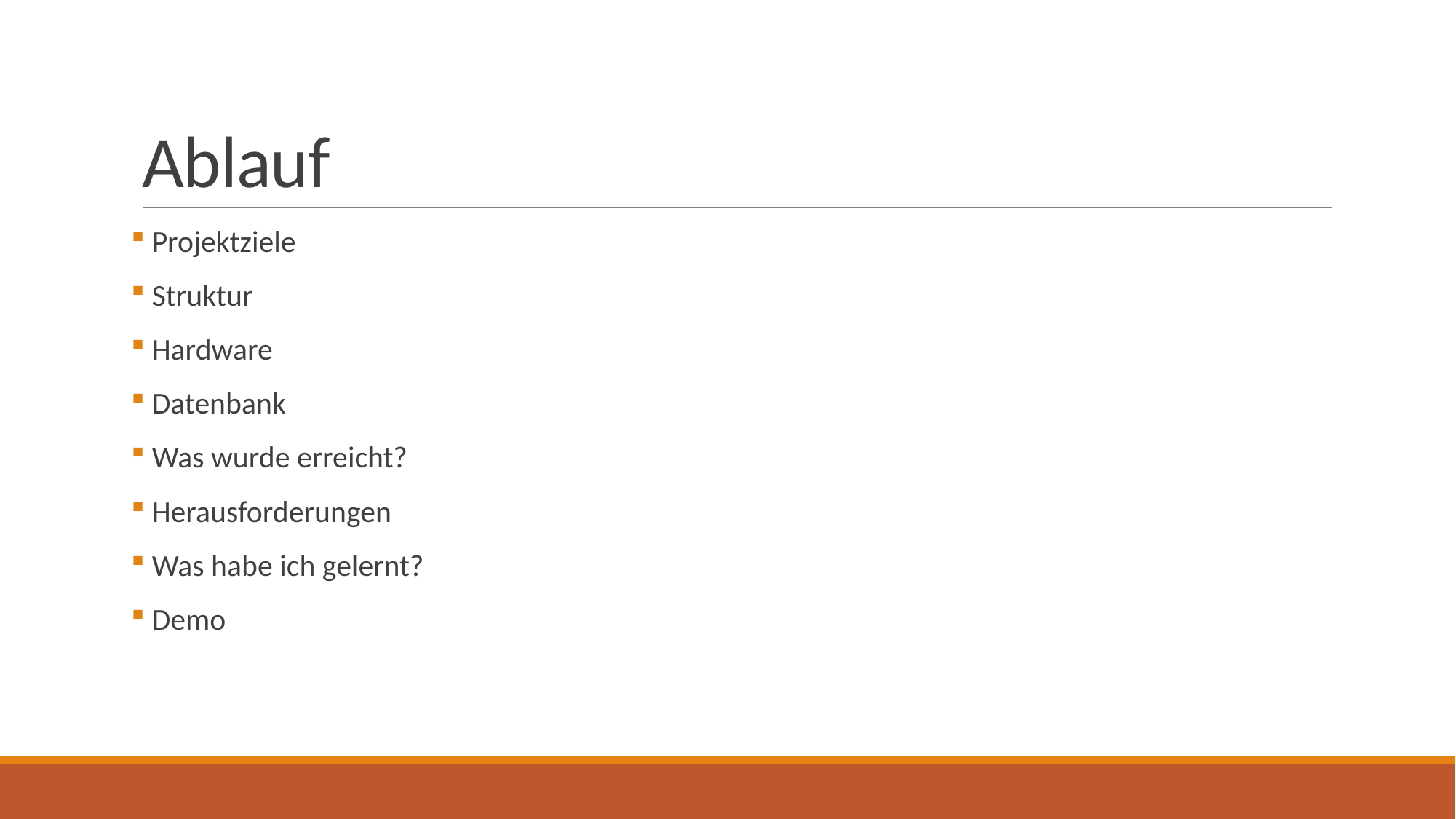

# Ablauf
 Projektziele
 Struktur
 Hardware
 Datenbank
 Was wurde erreicht?
 Herausforderungen
 Was habe ich gelernt?
 Demo